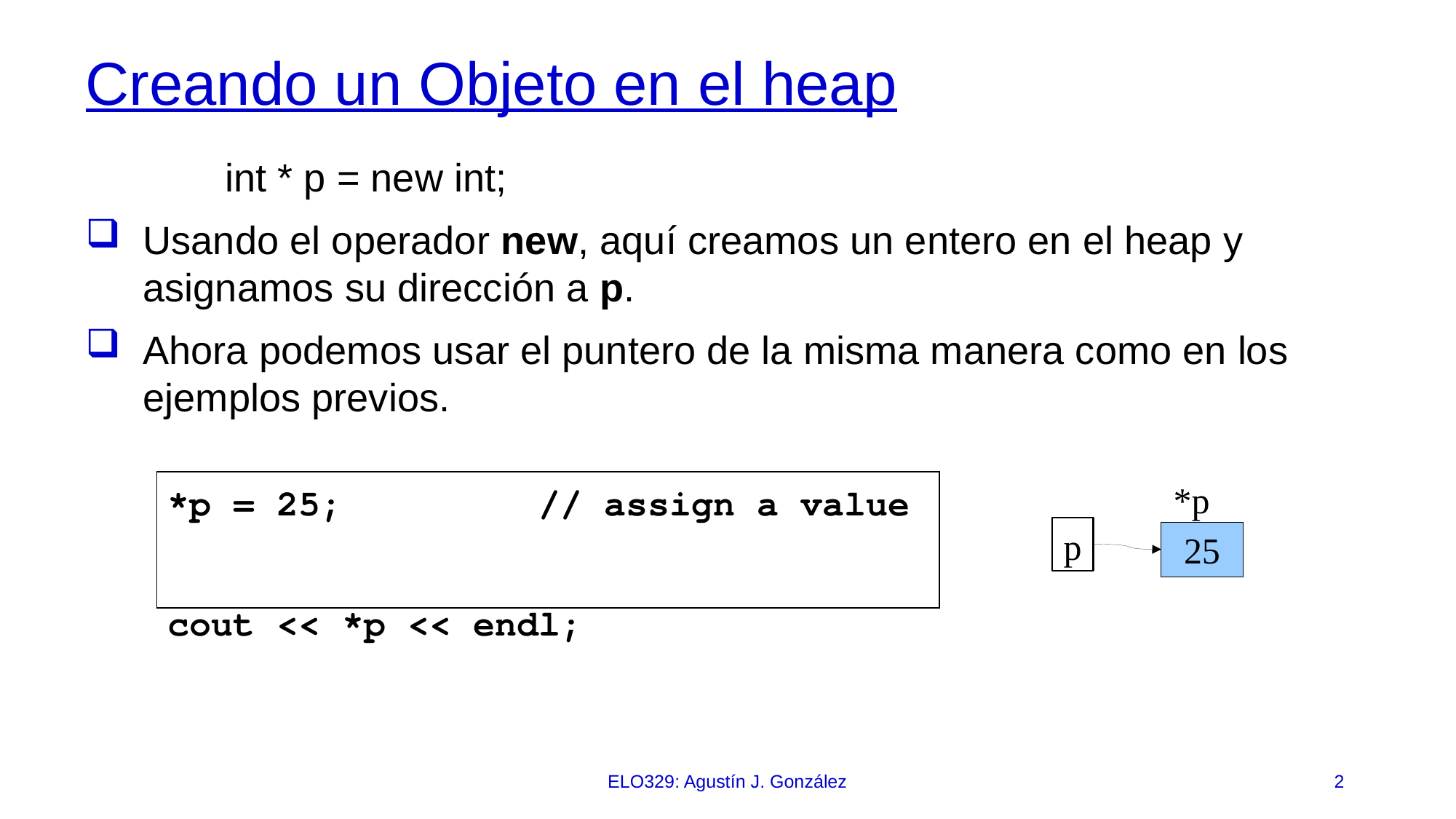

# Creando un Objeto en el heap
 int * p = new int;
Usando el operador new, aquí creamos un entero en el heap y asignamos su dirección a p.
Ahora podemos usar el puntero de la misma manera como en los ejemplos previos.
*p = 25;         // assign a value

cout << *p << endl;
*p
p
25
ELO329: Agustín J. González
2